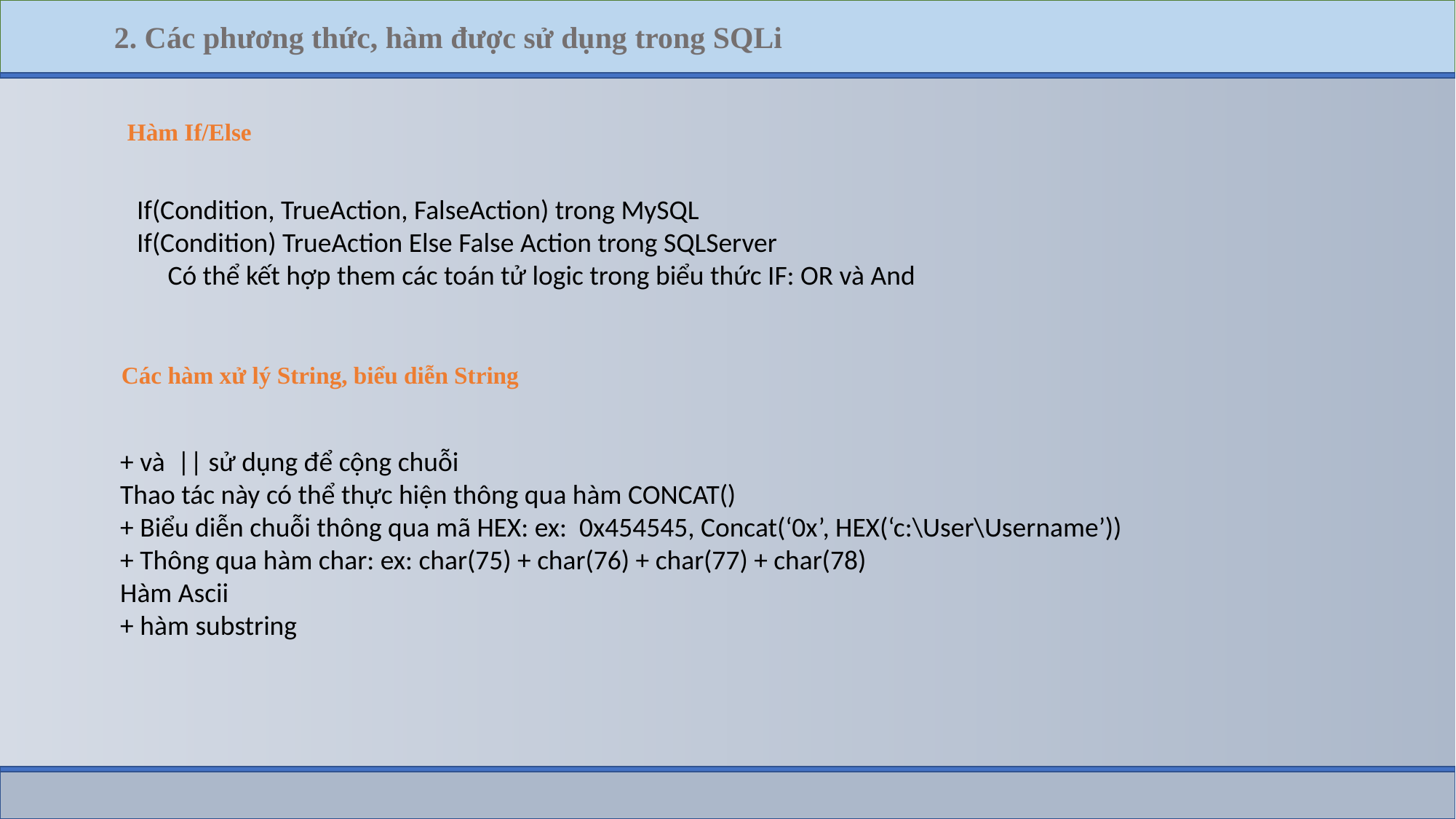

2. Các phương thức, hàm được sử dụng trong SQLi

 Hàm If/Else
If(Condition, TrueAction, FalseAction) trong MySQL
If(Condition) TrueAction Else False Action trong SQLServer
     Có thể kết hợp them các toán tử logic trong biểu thức IF: OR và And

Các hàm xử lý String, biểu diễn String
+ và  || sử dụng để cộng chuỗi
Thao tác này có thể thực hiện thông qua hàm CONCAT()
+ Biểu diễn chuỗi thông qua mã HEX: ex:  0x454545, Concat(‘0x’, HEX(‘c:\User\Username’))
+ Thông qua hàm char: ex: char(75) + char(76) + char(77) + char(78)
Hàm Ascii
+ hàm substring